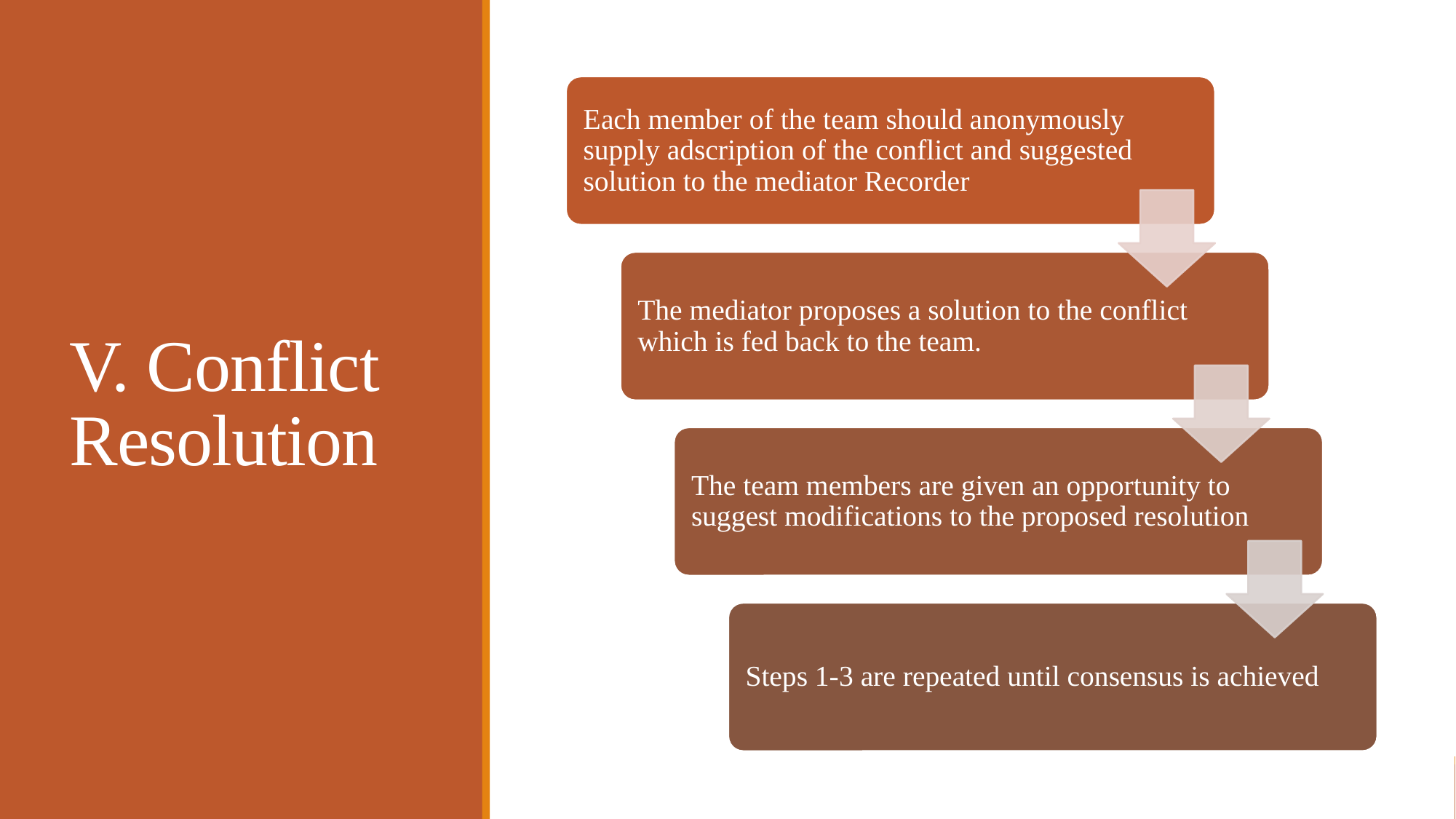

# V. Conflict Resolution
Each member of the team should anonymously supply adscription of the conflict and suggested solution to the mediator Recorder
The mediator proposes a solution to the conflict which is fed back to the team.
The team members are given an opportunity to suggest modifications to the proposed resolution
Steps 1-3 are repeated until consensus is achieved